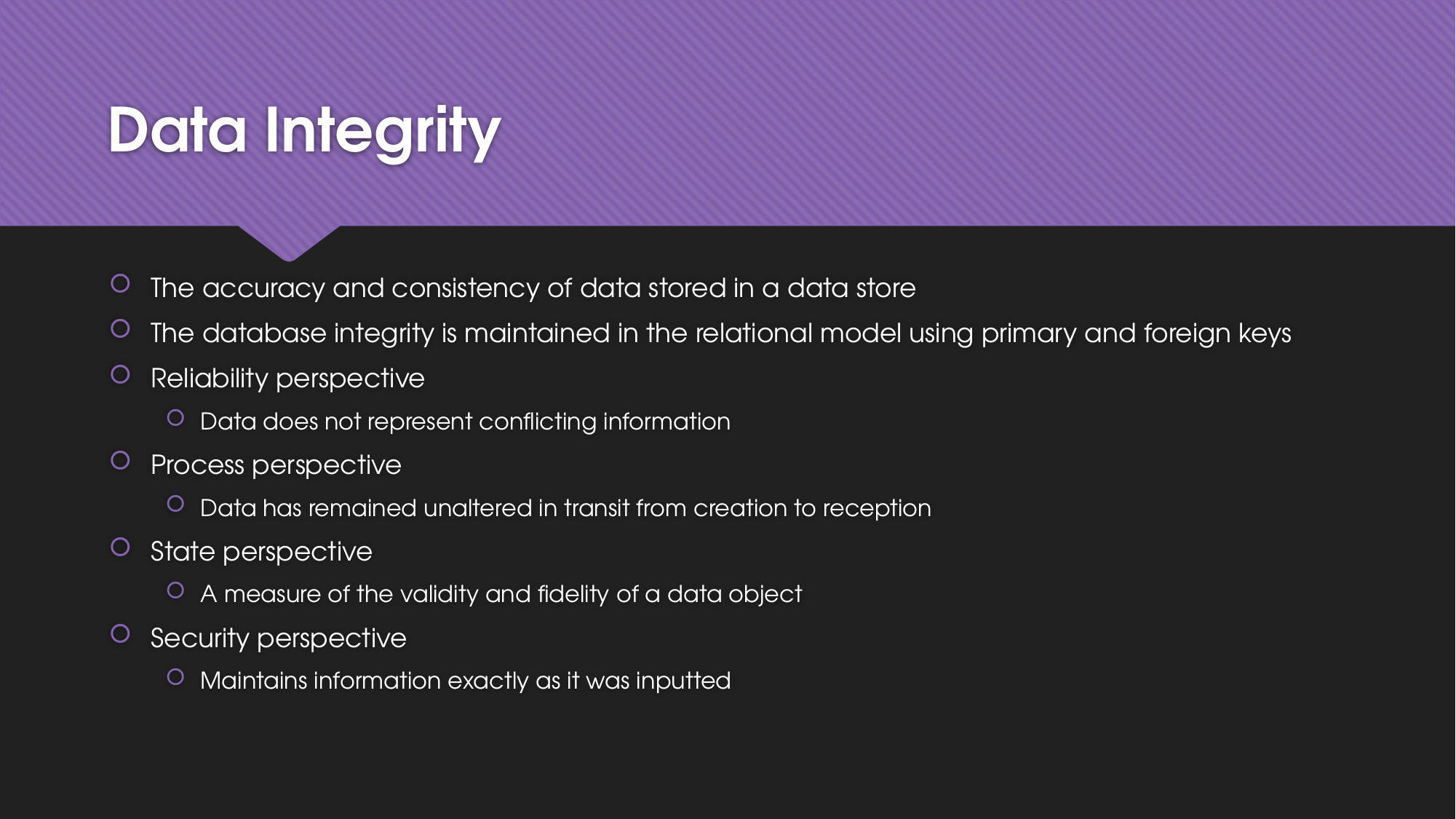

# Data Integrity
The accuracy and consistency of data stored in a data store
The database integrity is maintained in the relational model using primary and foreign keys
Reliability perspective
Data does not represent conflicting information
Process perspective
Data has remained unaltered in transit from creation to reception
State perspective
A measure of the validity and fidelity of a data object
Security perspective
Maintains information exactly as it was inputted